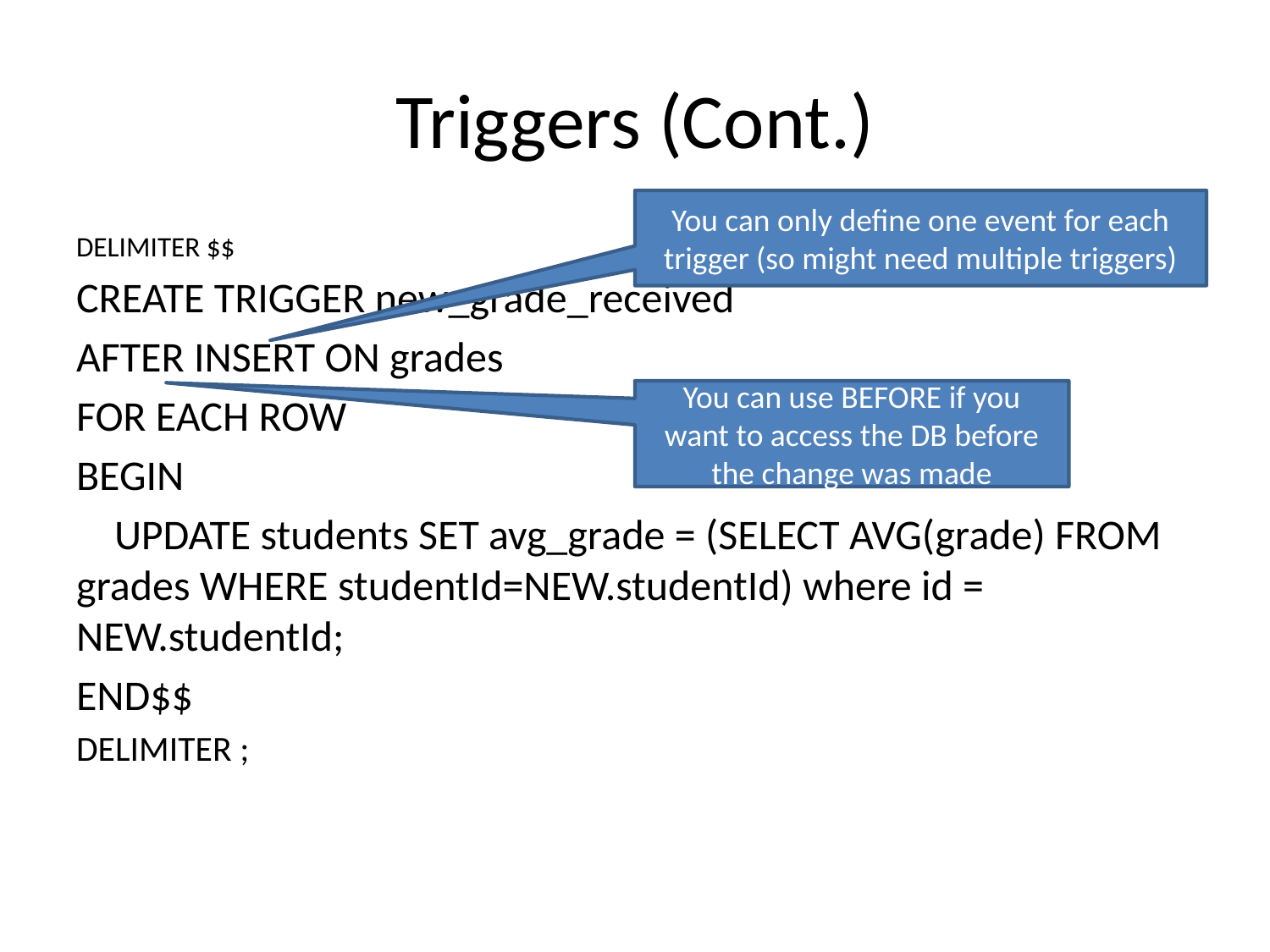

# Triggers (Cont.)
You can only define one event for each trigger (so might need multiple triggers)
DELIMITER $$
CREATE TRIGGER new_grade_received
AFTER INSERT ON grades
FOR EACH ROW
BEGIN
    UPDATE students SET avg_grade = (SELECT AVG(grade) FROM grades WHERE studentId=NEW.studentId) where id = NEW.studentId;
END$$
DELIMITER ;
You can use BEFORE if you want to access the DB before the change was made